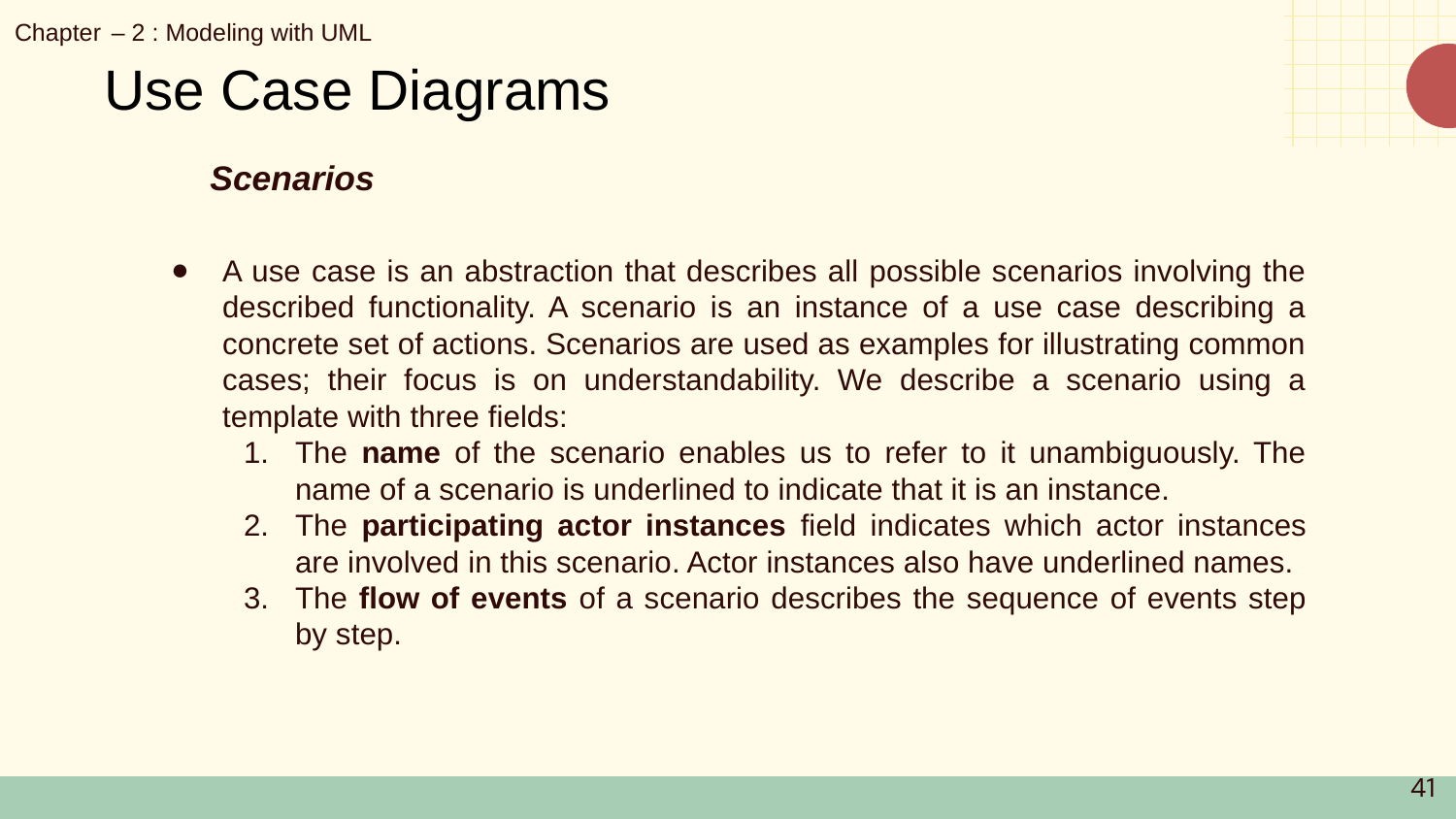

Chapter – 2 : Modeling with UML
Use Case Diagrams
Scenarios
A use case is an abstraction that describes all possible scenarios involving the described functionality. A scenario is an instance of a use case describing a concrete set of actions. Scenarios are used as examples for illustrating common cases; their focus is on understandability. We describe a scenario using a template with three fields:
The name of the scenario enables us to refer to it unambiguously. The name of a scenario is underlined to indicate that it is an instance.
The participating actor instances field indicates which actor instances are involved in this scenario. Actor instances also have underlined names.
The flow of events of a scenario describes the sequence of events step by step.
41